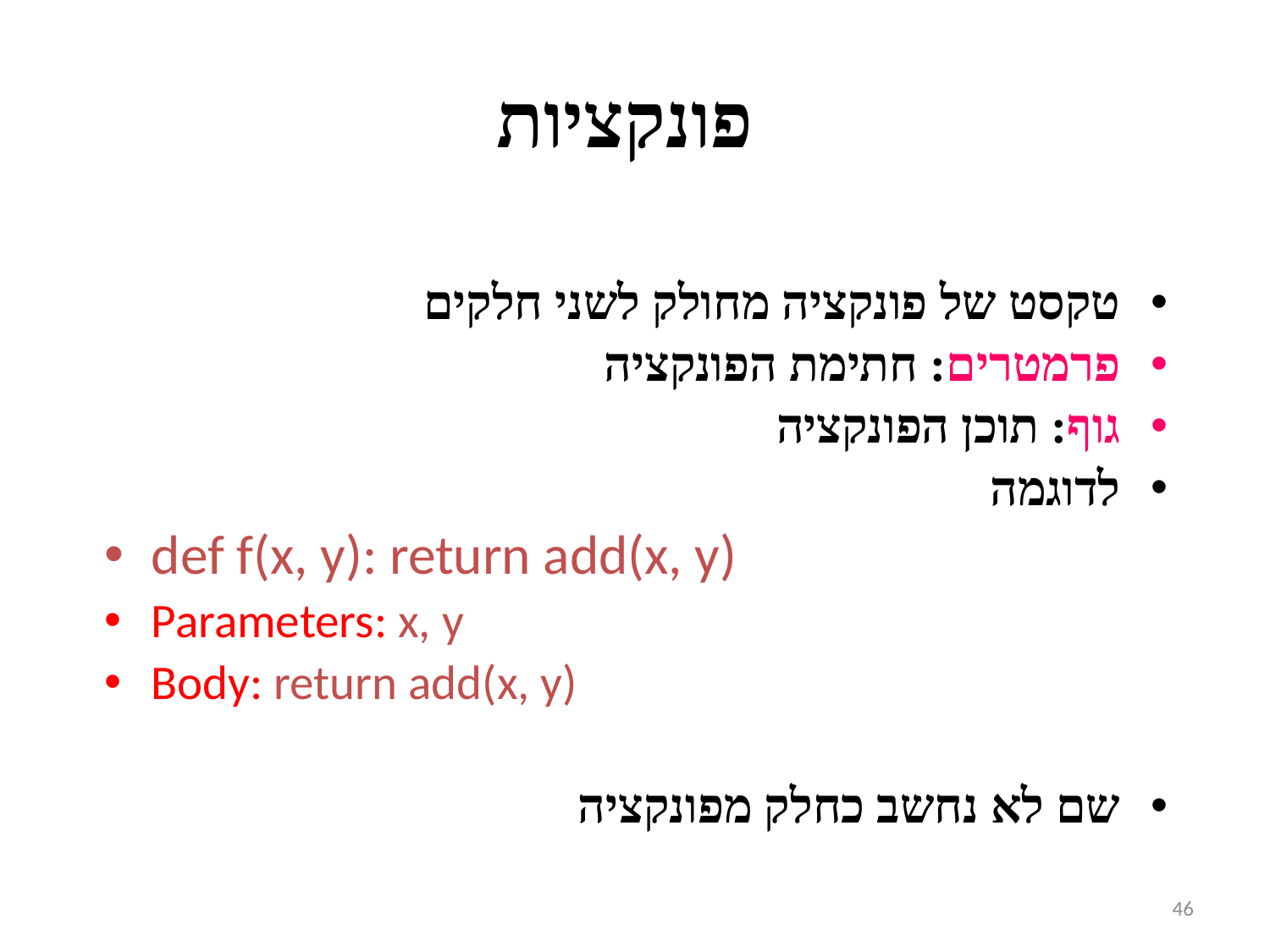

# פונקציות
טקסט של פונקציה מחולק לשני חלקים
פרמטרים: חתימת הפונקציה
גוף: תוכן הפונקציה
לדוגמה
def f(x, y): return add(x, y)
Parameters: x, y
Body: return add(x, y)

שם לא נחשב כחלק מפונקציה
46